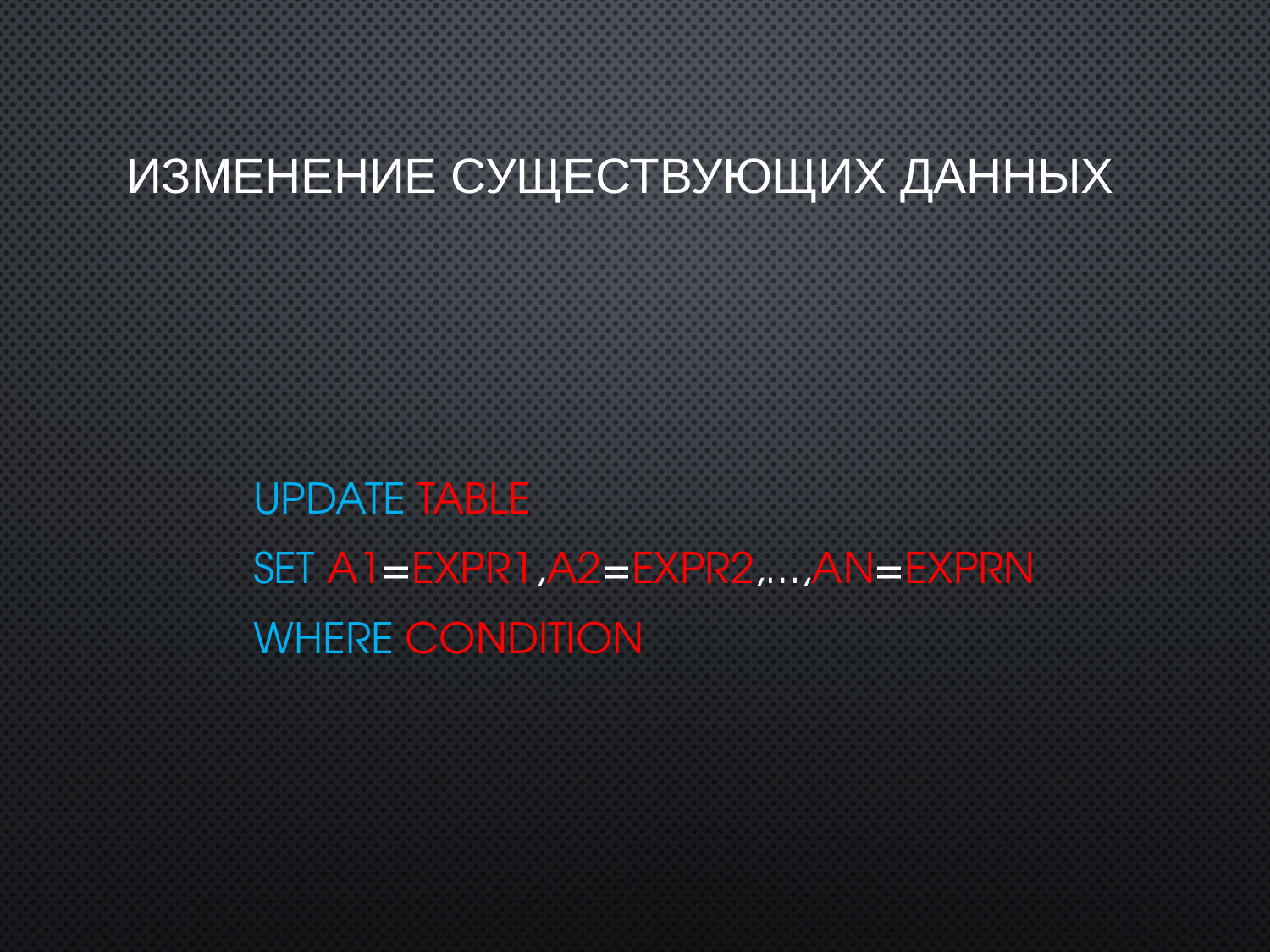

# ИЗМЕНЕНИЕ СУЩЕСТВУЮЩИХ ДАННЫХ
	UPDATE TABLE
	SET A1=EXPR1,A2=EXPR2,…,AN=EXPRN
	WHERE CONDITION